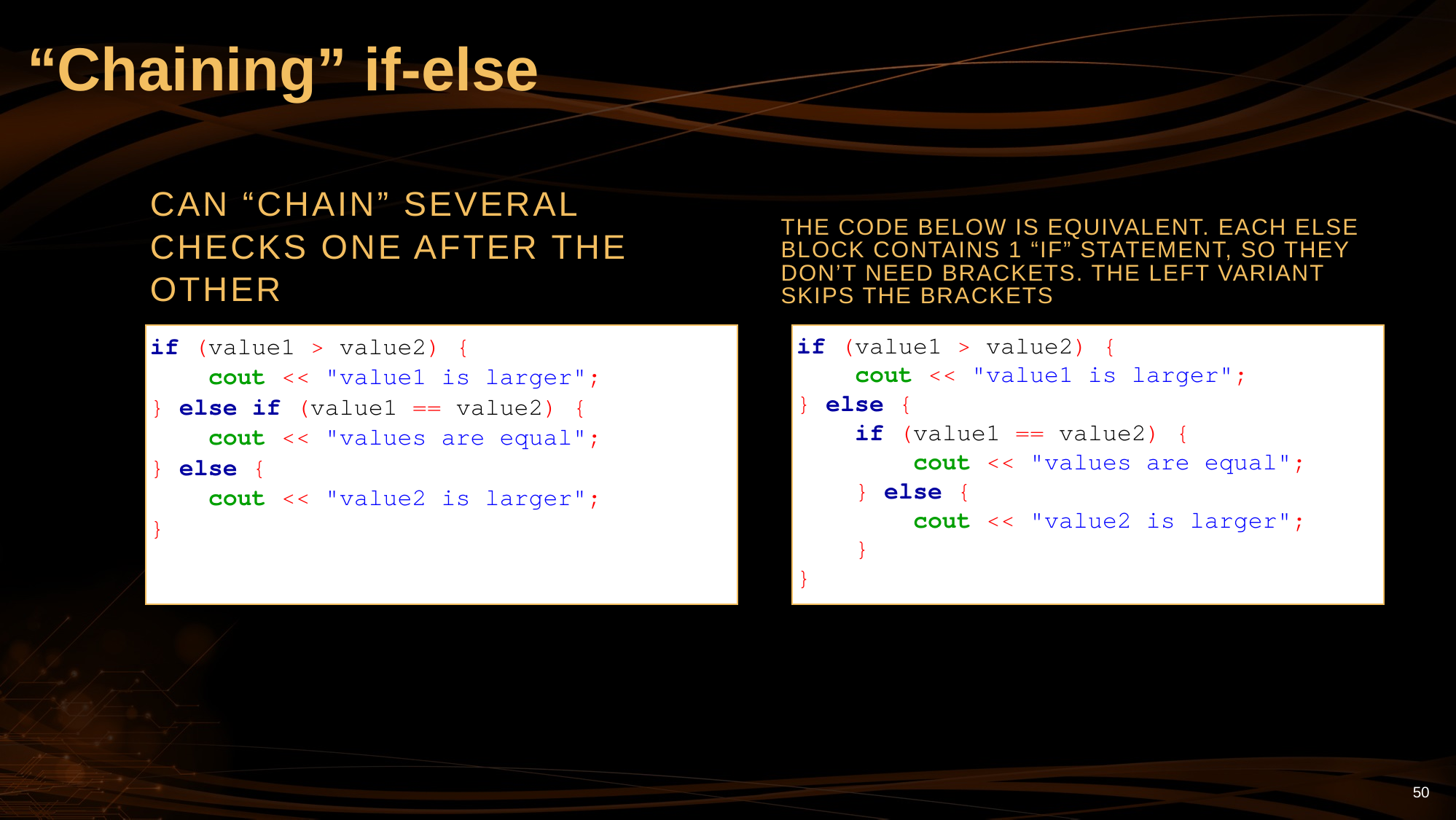

# “Chaining” if-else
Can “chain” several checks one after the other
The code below is equivalent. Each else block contains 1 “If” statement, so they don’t need brackets. The left variant skips the brackets
if (value1 > value2) {
    cout << "value1 is larger";
} else if (value1 == value2) {
    cout << "values are equal";
} else {
    cout << "value2 is larger";
}
if (value1 > value2) {
    cout << "value1 is larger";
} else {
    if (value1 == value2) {
        cout << "values are equal";
    } else {
        cout << "value2 is larger";
    }
}
50